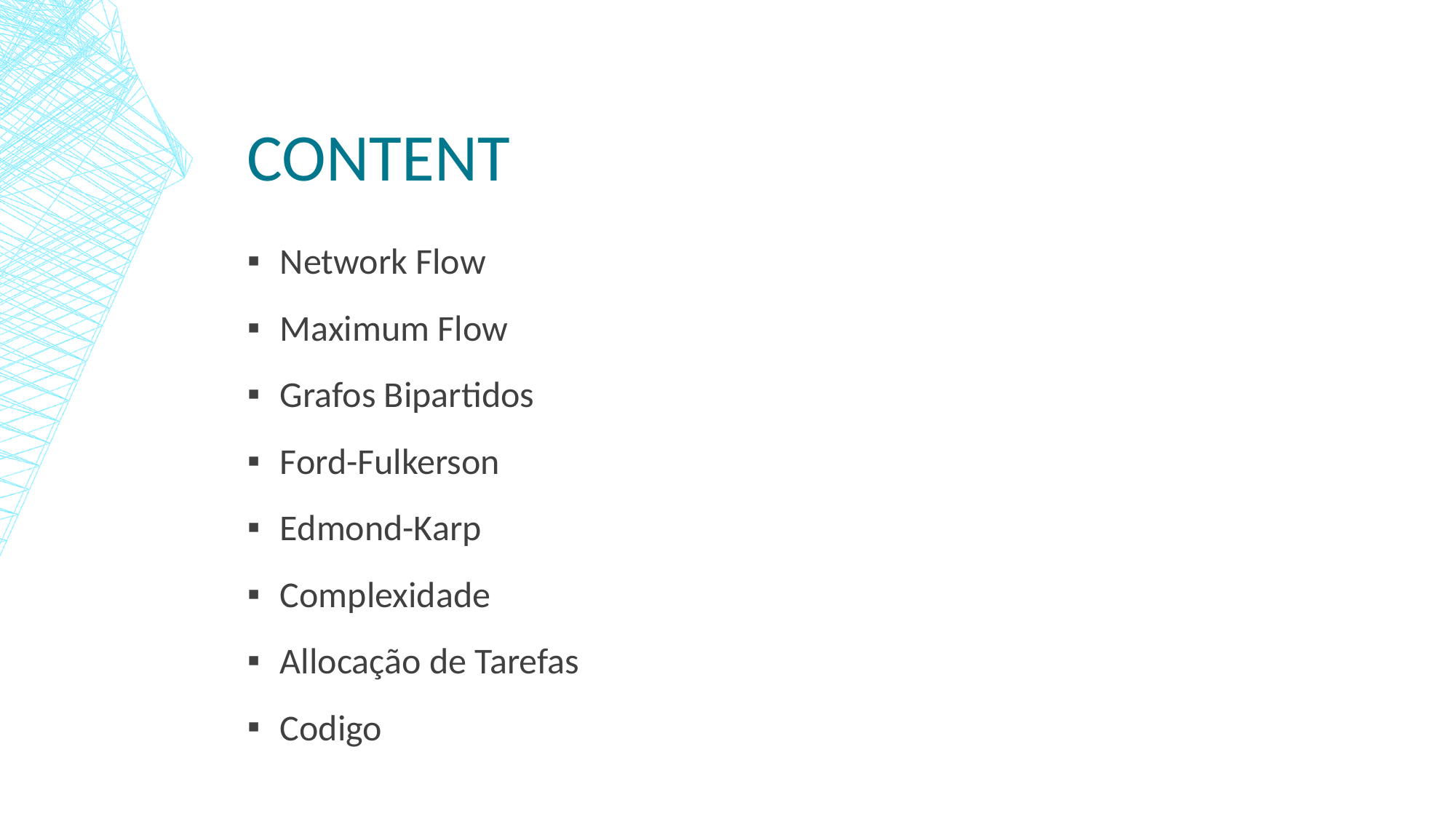

# Content
Network Flow
Maximum Flow
Grafos Bipartidos
Ford-Fulkerson
Edmond-Karp
Complexidade
Allocação de Tarefas
Codigo